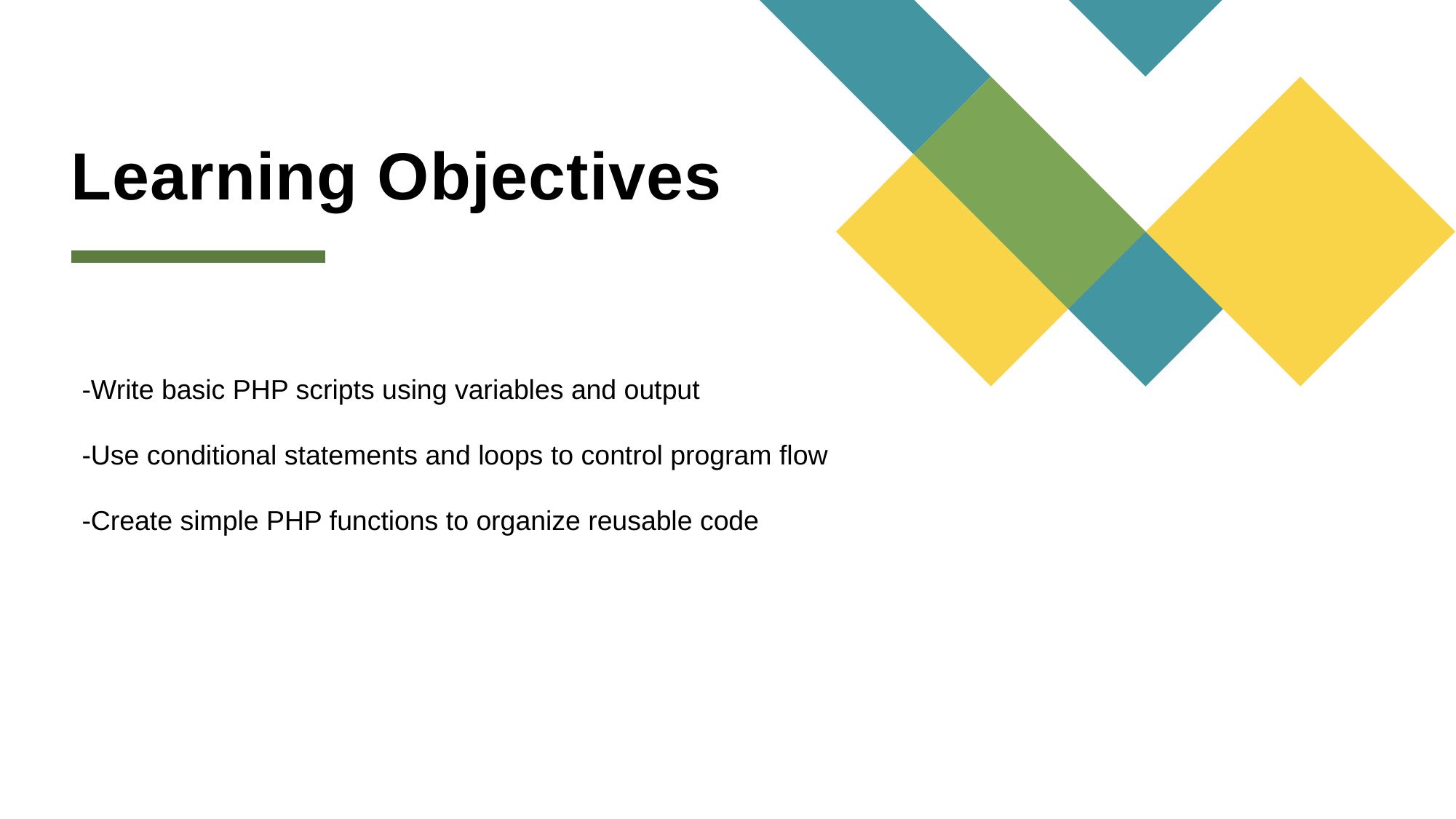

# Learning Objectives

-Write basic PHP scripts using variables and output

-Use conditional statements and loops to control program flow

-Create simple PHP functions to organize reusable code